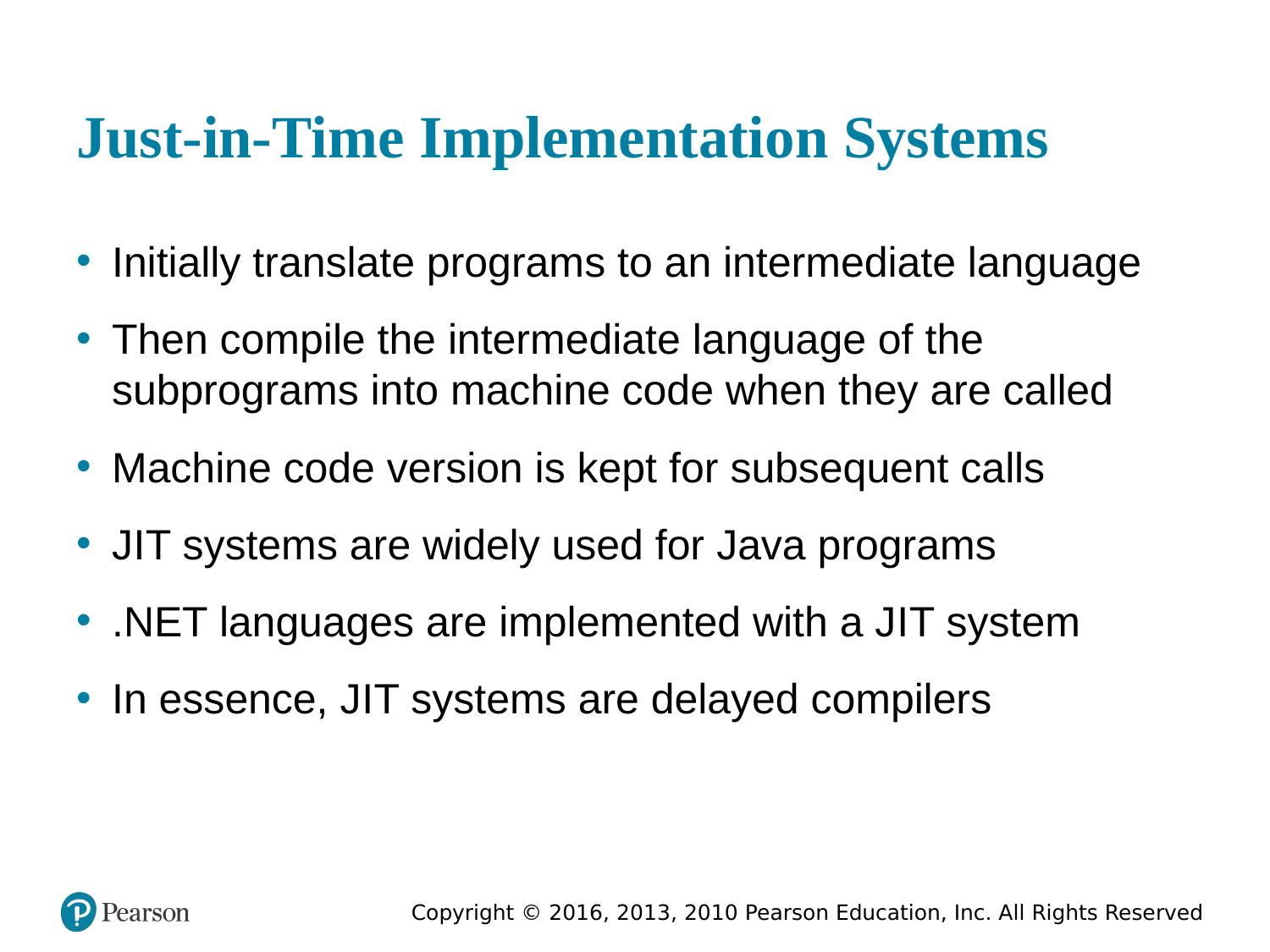

# Just-in-Time Implementation Systems
Initially translate programs to an intermediate language
Then compile the intermediate language of the subprograms into machine code when they are called
Machine code version is kept for subsequent calls
J I T systems are widely used for Java programs
.NET languages are implemented with a J I T system
In essence, J I T systems are delayed compilers